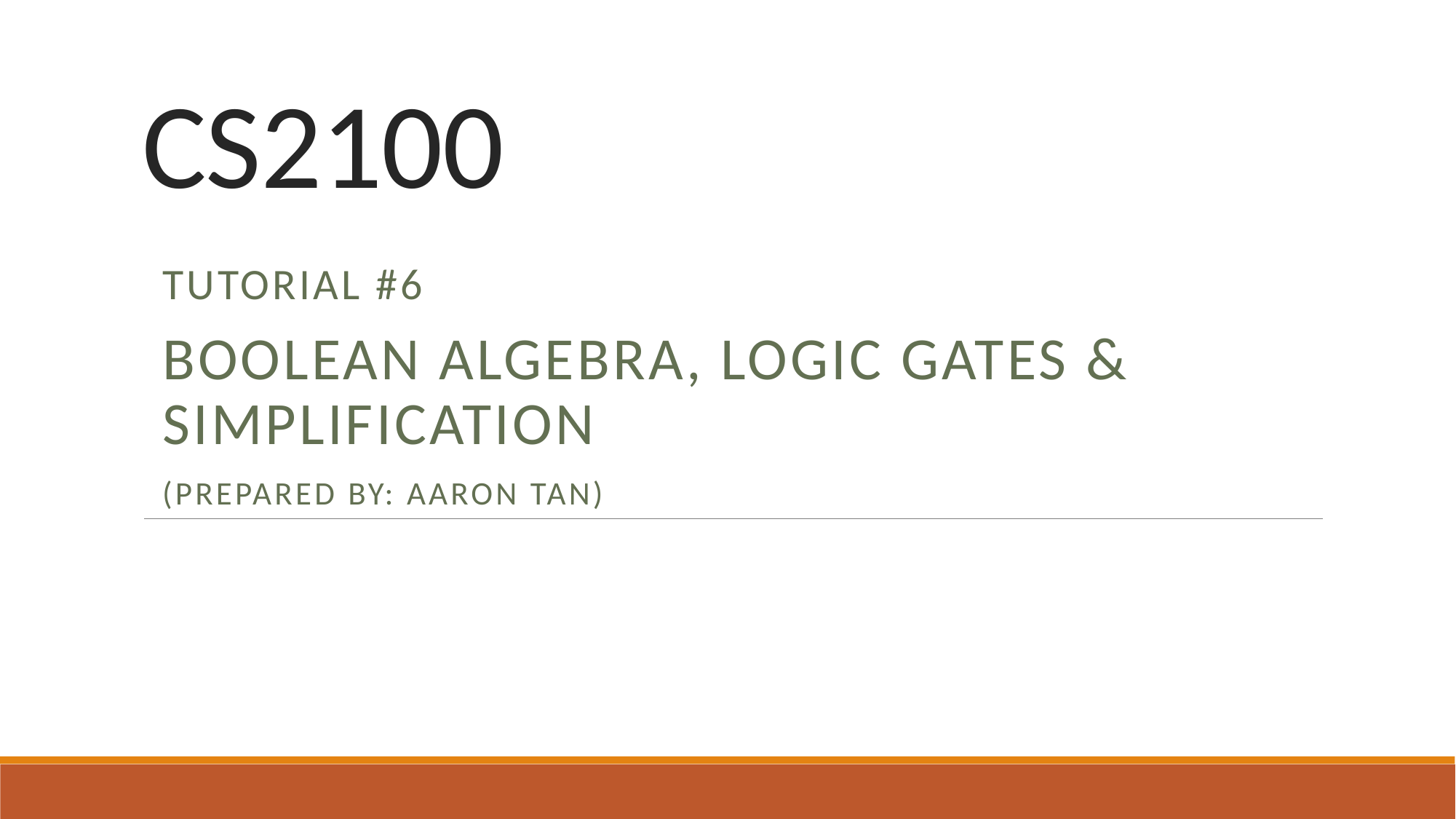

# CS2100
Tutorial #6
Boolean Algebra, Logic Gates & Simplification
(Prepared by: Aaron Tan)